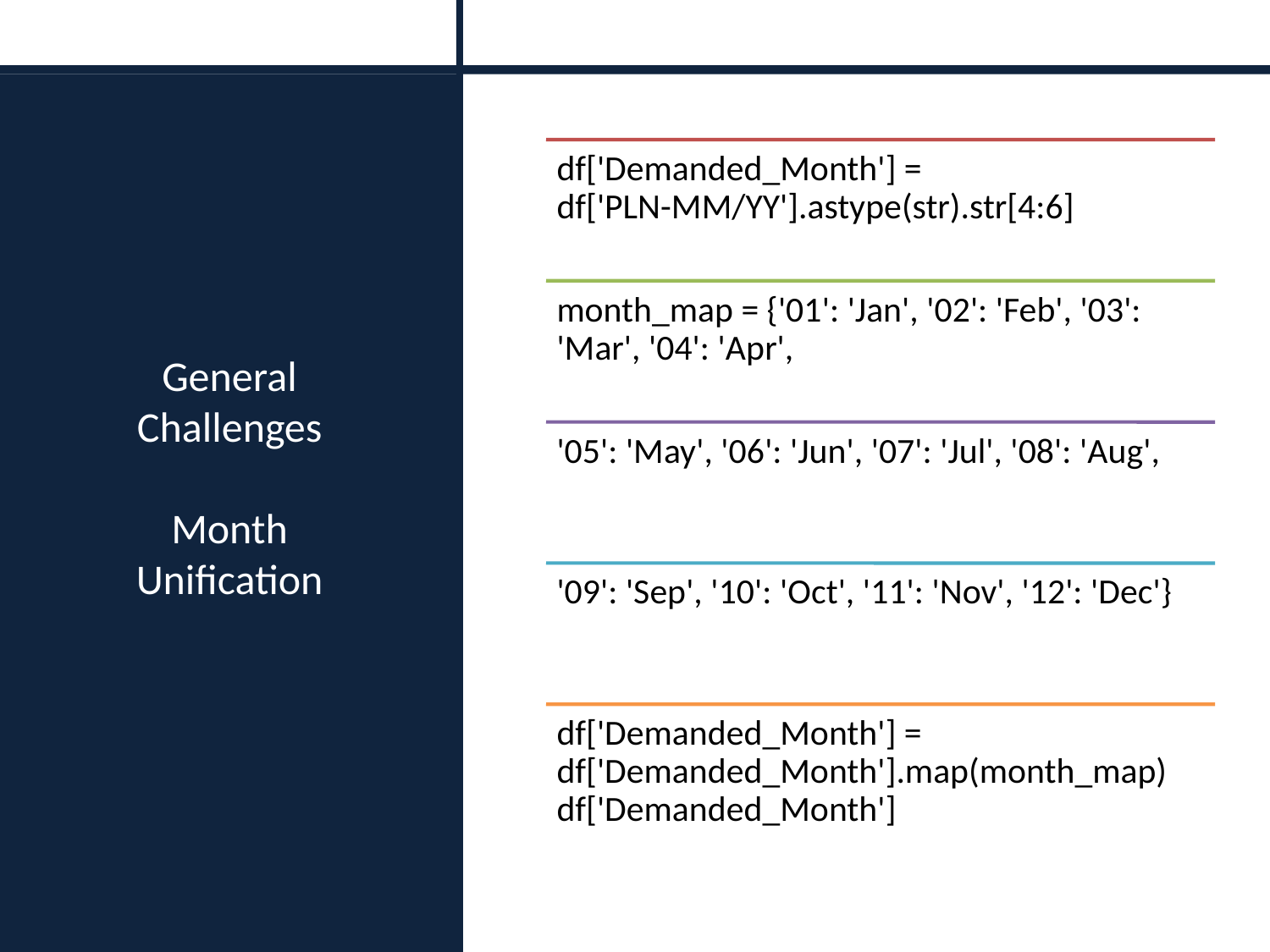

# General Challenges Month Unification
df['Demanded_Month'] = df['PLN-MM/YY'].astype(str).str[4:6]
month_map = {'01': 'Jan', '02': 'Feb', '03': 'Mar', '04': 'Apr',
'05': 'May', '06': 'Jun', '07': 'Jul', '08': 'Aug',
'09': 'Sep', '10': 'Oct', '11': 'Nov', '12': 'Dec'}
df['Demanded_Month'] = df['Demanded_Month'].map(month_map) df['Demanded_Month']